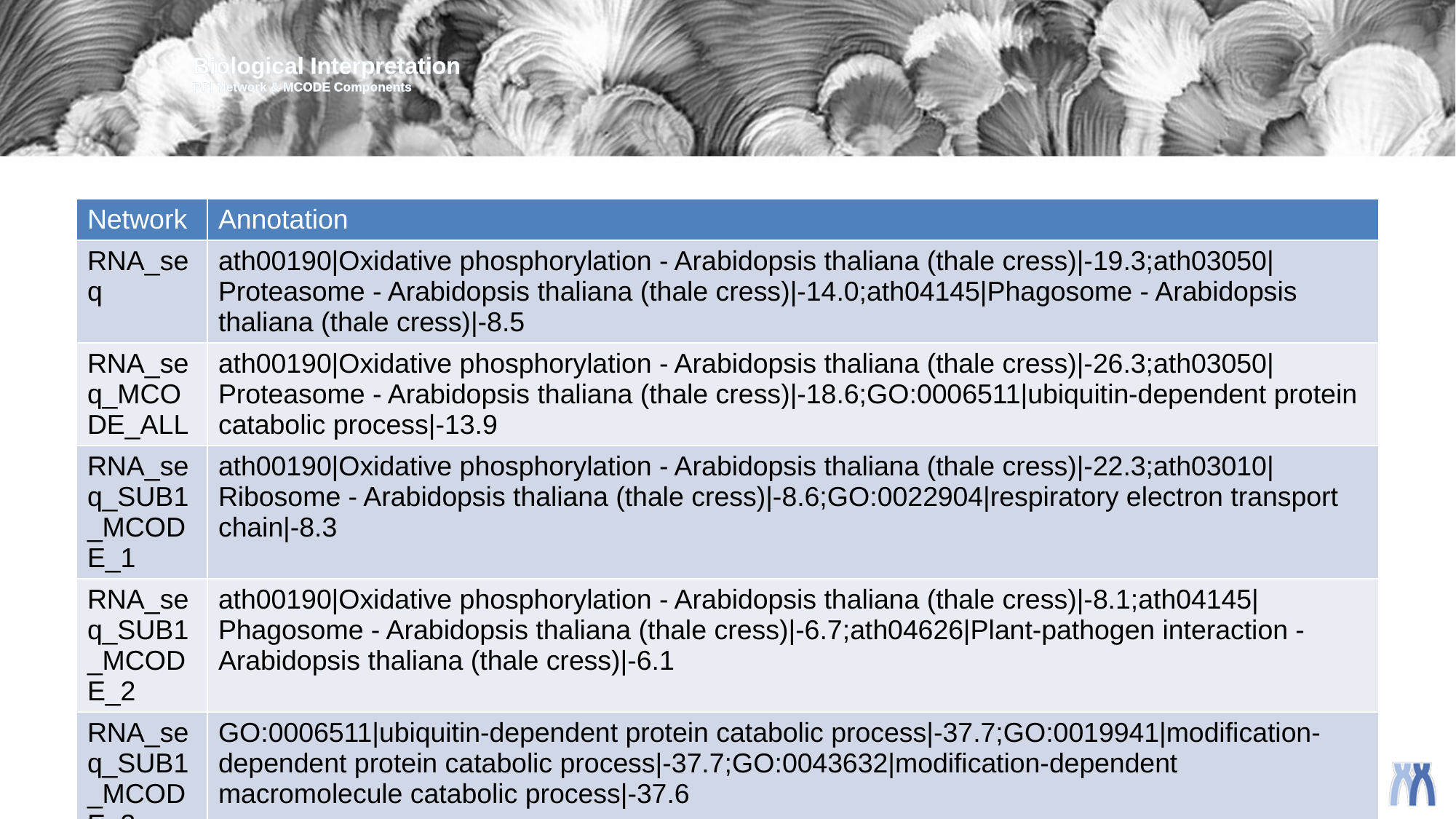

Biological Interpretation
PPI Network & MCODE Components
| Network | Annotation |
| --- | --- |
| RNA\_seq | ath00190|Oxidative phosphorylation - Arabidopsis thaliana (thale cress)|-19.3;ath03050|Proteasome - Arabidopsis thaliana (thale cress)|-14.0;ath04145|Phagosome - Arabidopsis thaliana (thale cress)|-8.5 |
| RNA\_seq\_MCODE\_ALL | ath00190|Oxidative phosphorylation - Arabidopsis thaliana (thale cress)|-26.3;ath03050|Proteasome - Arabidopsis thaliana (thale cress)|-18.6;GO:0006511|ubiquitin-dependent protein catabolic process|-13.9 |
| RNA\_seq\_SUB1\_MCODE\_1 | ath00190|Oxidative phosphorylation - Arabidopsis thaliana (thale cress)|-22.3;ath03010|Ribosome - Arabidopsis thaliana (thale cress)|-8.6;GO:0022904|respiratory electron transport chain|-8.3 |
| RNA\_seq\_SUB1\_MCODE\_2 | ath00190|Oxidative phosphorylation - Arabidopsis thaliana (thale cress)|-8.1;ath04145|Phagosome - Arabidopsis thaliana (thale cress)|-6.7;ath04626|Plant-pathogen interaction - Arabidopsis thaliana (thale cress)|-6.1 |
| RNA\_seq\_SUB1\_MCODE\_3 | GO:0006511|ubiquitin-dependent protein catabolic process|-37.7;GO:0019941|modification-dependent protein catabolic process|-37.7;GO:0043632|modification-dependent macromolecule catabolic process|-37.6 |
| RNA\_seq\_SUB1\_MCODE\_4 | GO:0055086|nucleobase-containing small molecule metabolic process|-12.5;ath00061|Fatty acid biosynthesis - Arabidopsis thaliana (thale cress)|-9.3;ath00780|Biotin metabolism - Arabidopsis thaliana (thale cress)|-8.9 |
| RNA\_seq\_SUB1\_MCODE\_5 | GO:0006457|protein folding|-7.0;ath03082|ATP-dependent chromatin remodeling - Arabidopsis thaliana (thale cress)|-6.6;GO:0051604|protein maturation|-6.1 |
| RNA\_seq\_SUB1\_MCODE\_7 | GO:0016192|vesicle-mediated transport|-3.5;GO:0071705|nitrogen compound transport|-3.1;GO:0008104|protein localization|-3.0 |
| RNA\_seq\_SUB1\_MCODE\_8 | ath04146|Peroxisome - Arabidopsis thaliana (thale cress)|-5.9;GO:0032787|monocarboxylic acid metabolic process|-3.3 |
| RNA\_seq\_SUB1\_MCODE\_9 | WP2279|Seed development|-4.1 |
| RNA\_seq\_SUB1\_MCODE\_10 | GO:0009853|photorespiration|-7.2;GO:0043094|cellular metabolic compound salvage|-6.4 |
| RNA\_seq\_SUB1\_MCODE\_12 | ath00710|Carbon fixation in photosynthetic organisms - Arabidopsis thaliana (thale cress)|-6.9;ath00620|Pyruvate metabolism - Arabidopsis thaliana (thale cress)|-6.4;ath01200|Carbon metabolism - Arabidopsis thaliana (thale cress)|-5.1 |